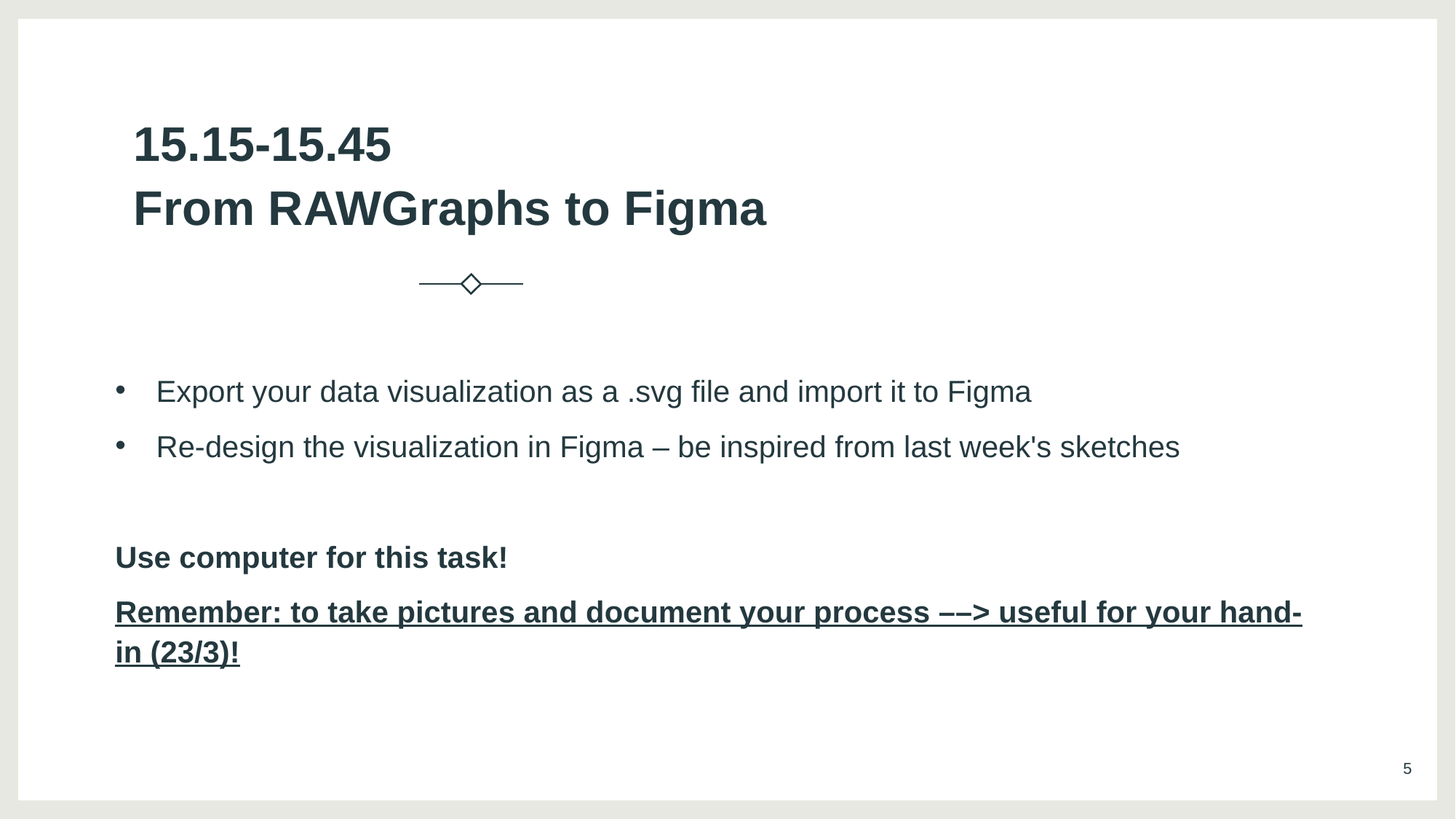

# 15.15-15.45 From RAWGraphs to Figma

Export your data visualization as a .svg file and import it to Figma
Re-design the visualization in Figma – be inspired from last week's sketches

Use computer for this task!
Remember: to take pictures and document your process ––> useful for your hand-in (23/3)!

5